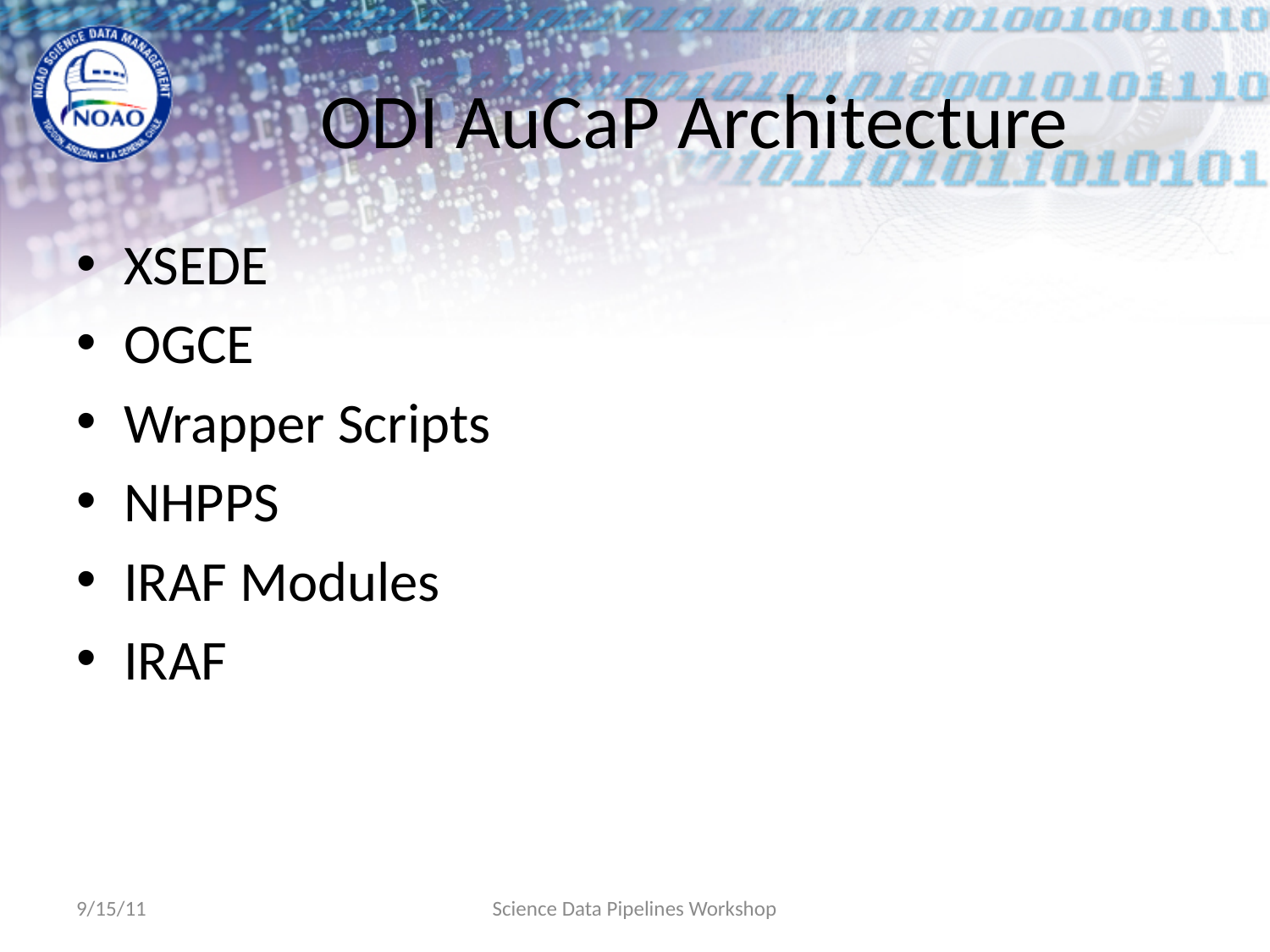

# ODI AuCaP Architecture
XSEDE
OGCE
Wrapper Scripts
NHPPS
IRAF Modules
IRAF
9/15/11
Science Data Pipelines Workshop